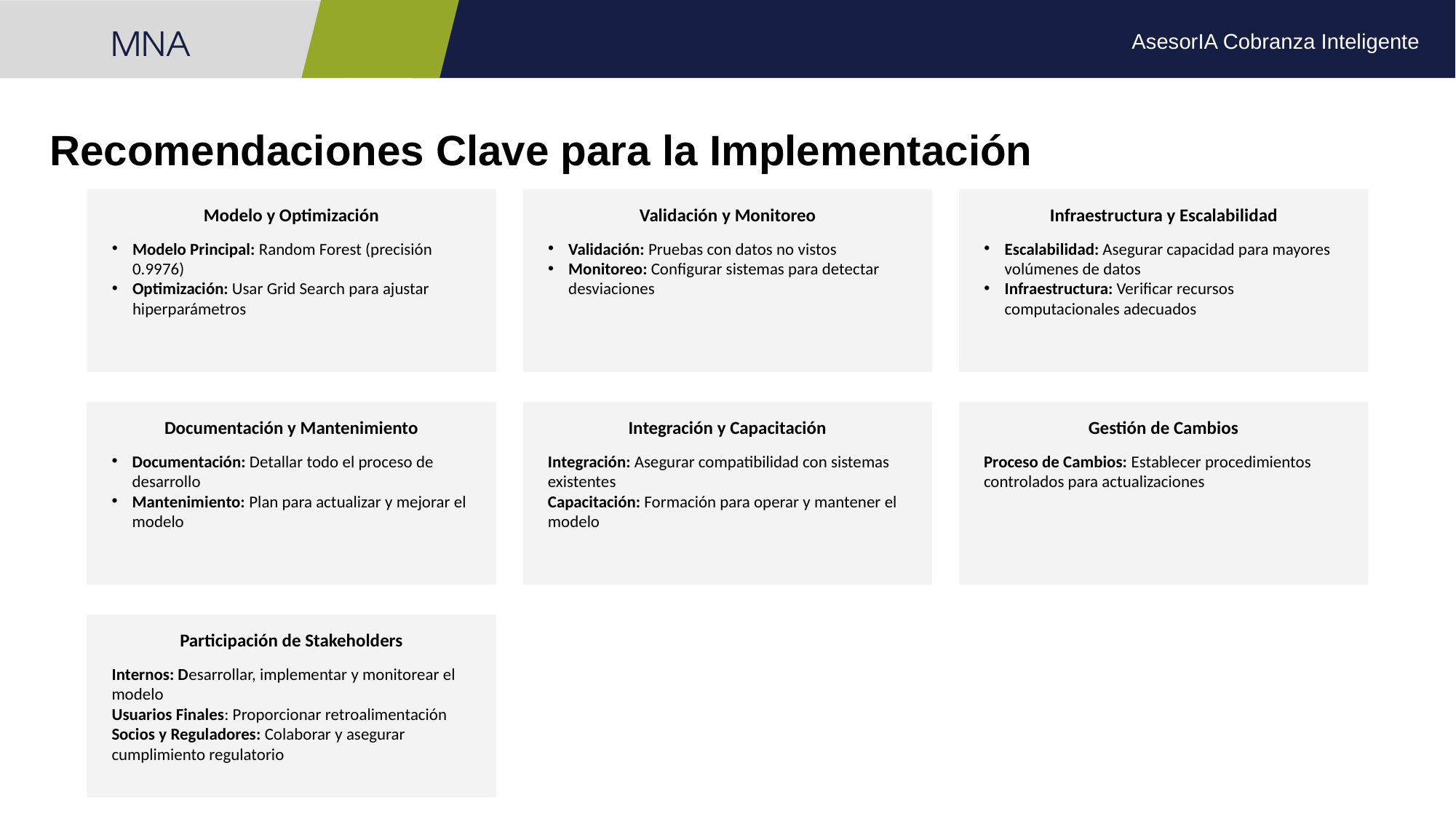

AsesorIA Cobranza Inteligente

MNA
# Recomendaciones Clave para la Implementación

Modelo y Optimización

Modelo Principal: Random Forest (precisión 0.9976)
Optimización: Usar Grid Search para ajustar hiperparámetros

Validación y Monitoreo

Validación: Pruebas con datos no vistos
Monitoreo: Configurar sistemas para detectar desviaciones

Infraestructura y Escalabilidad

Escalabilidad: Asegurar capacidad para mayores volúmenes de datos
Infraestructura: Verificar recursos computacionales adecuados

Documentación y Mantenimiento

Documentación: Detallar todo el proceso de desarrollo
Mantenimiento: Plan para actualizar y mejorar el modelo

Integración y Capacitación

Integración: Asegurar compatibilidad con sistemas existentes
Capacitación: Formación para operar y mantener el modelo

Gestión de Cambios

Proceso de Cambios: Establecer procedimientos controlados para actualizaciones

Participación de Stakeholders

Internos: Desarrollar, implementar y monitorear el modelo
Usuarios Finales: Proporcionar retroalimentación
Socios y Reguladores: Colaborar y asegurar cumplimiento regulatorio